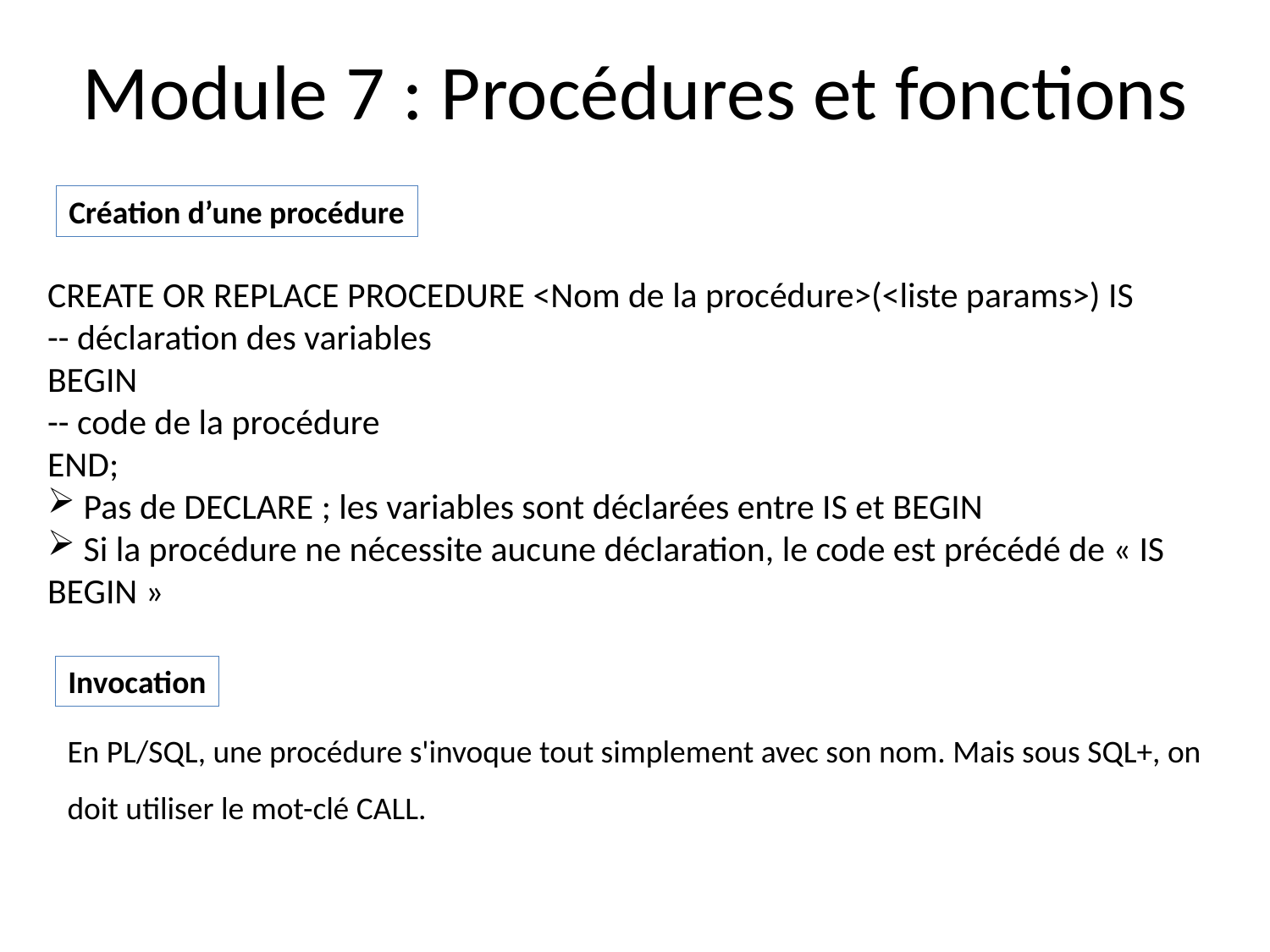

Module 7 : Procédures et fonctions
Création d’une procédure
CREATE OR REPLACE PROCEDURE <Nom de la procédure>(<liste params>) IS
-- déclaration des variables
BEGIN
-- code de la procédure
END;
 Pas de DECLARE ; les variables sont déclarées entre IS et BEGIN
 Si la procédure ne nécessite aucune déclaration, le code est précédé de « IS BEGIN »
Invocation
En PL/SQL, une procédure s'invoque tout simplement avec son nom. Mais sous SQL+, on doit utiliser le mot-clé CALL.